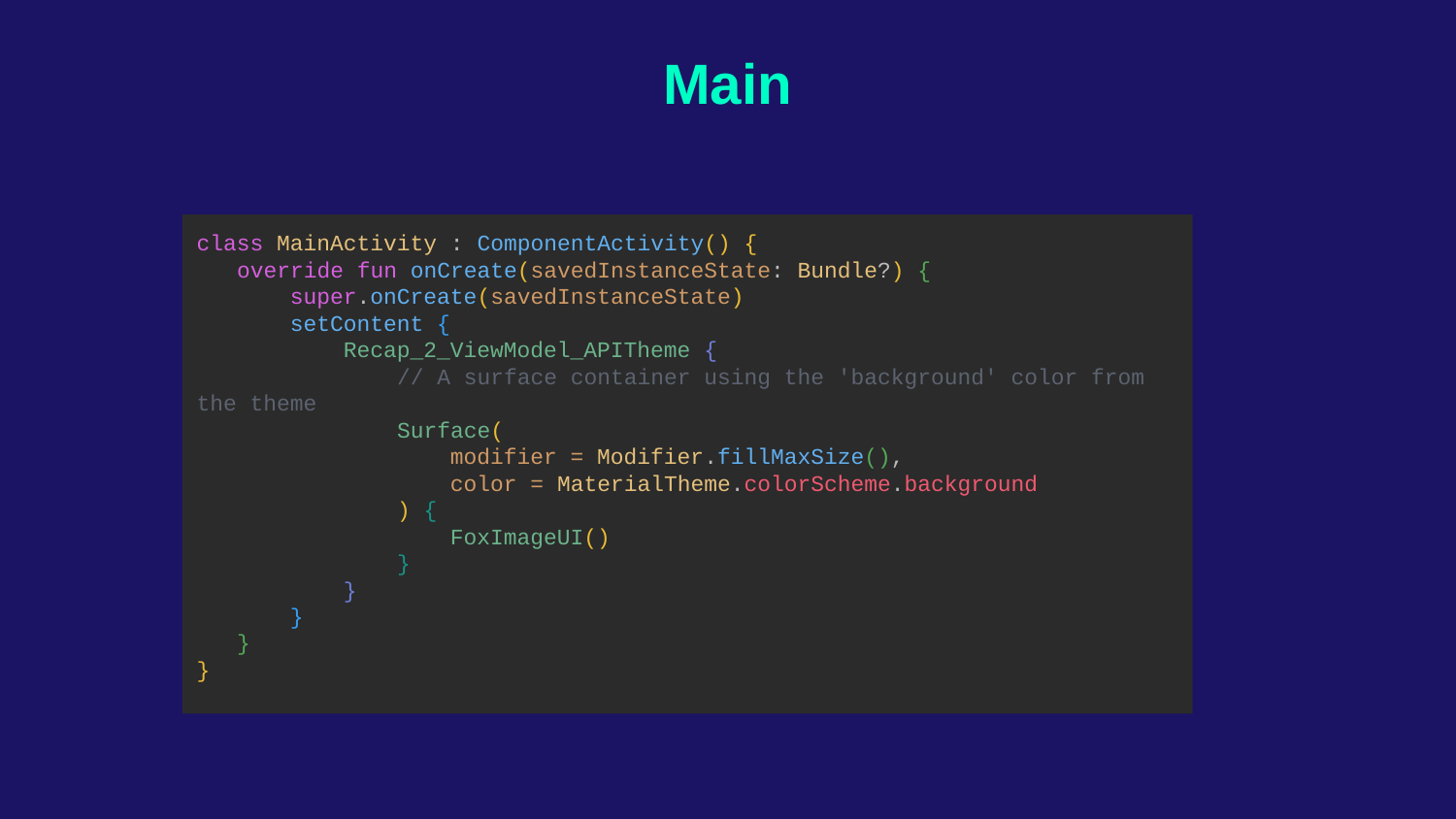

Main
class MainActivity : ComponentActivity() {
   override fun onCreate(savedInstanceState: Bundle?) {
       super.onCreate(savedInstanceState)
       setContent {
           Recap_2_ViewModel_APITheme {
               // A surface container using the 'background' color from the theme
               Surface(
                   modifier = Modifier.fillMaxSize(),
                   color = MaterialTheme.colorScheme.background
               ) {
                   FoxImageUI()
               }
           }
       }
   }
}